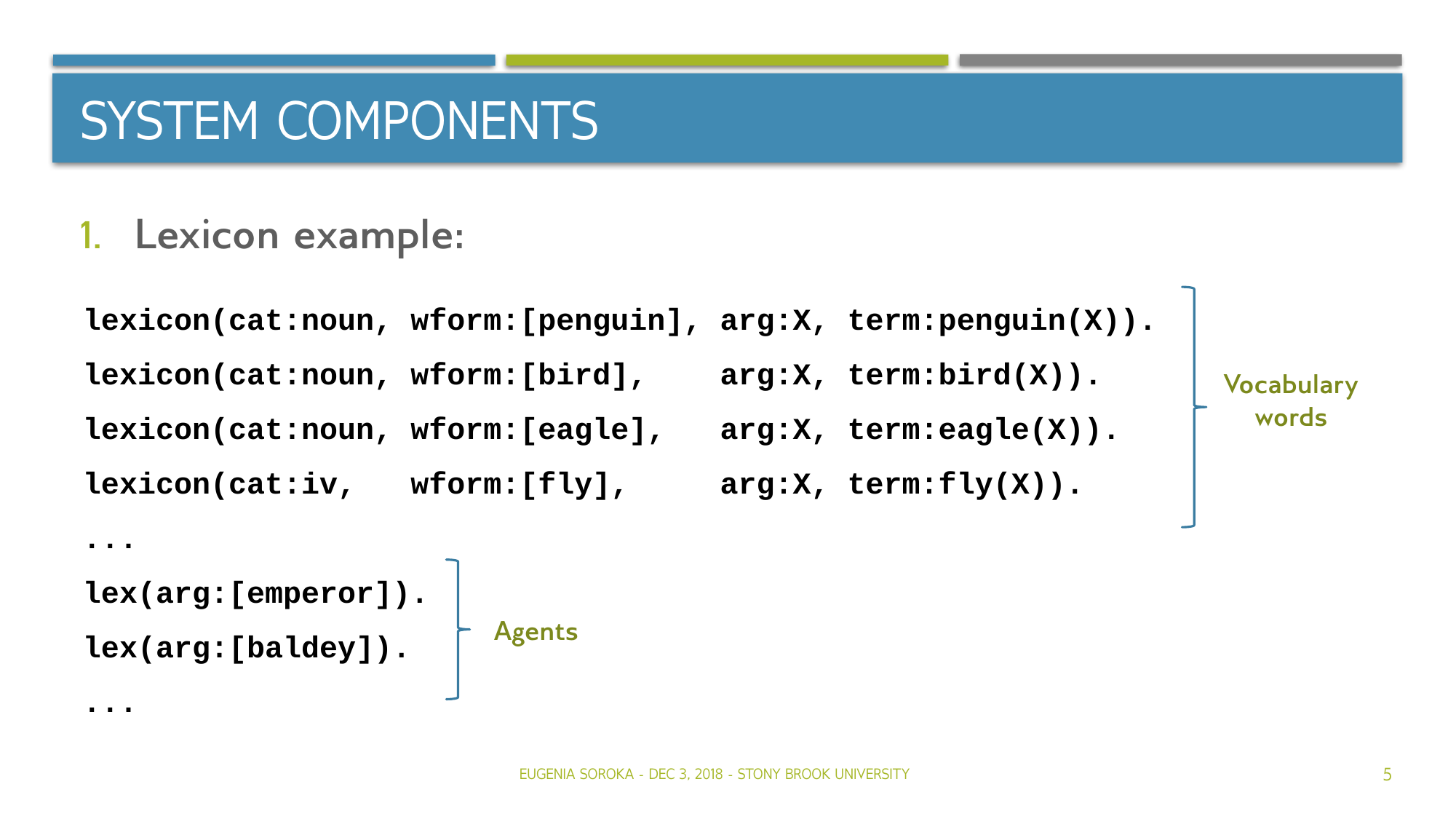

# System Components
Lexicon example:
lexicon(cat:noun, wform:[penguin], arg:X, term:penguin(X)).
lexicon(cat:noun, wform:[bird],    arg:X, term:bird(X)).
lexicon(cat:noun, wform:[eagle],   arg:X, term:eagle(X)).
lexicon(cat:iv,   wform:[fly],     arg:X, term:fly(X)).
...
lex(arg:[emperor]).
lex(arg:[baldey]).
...

Vocabulary
words

Agents
Eugenia Soroka - Dec 3, 2018 - Stony Brook University
5